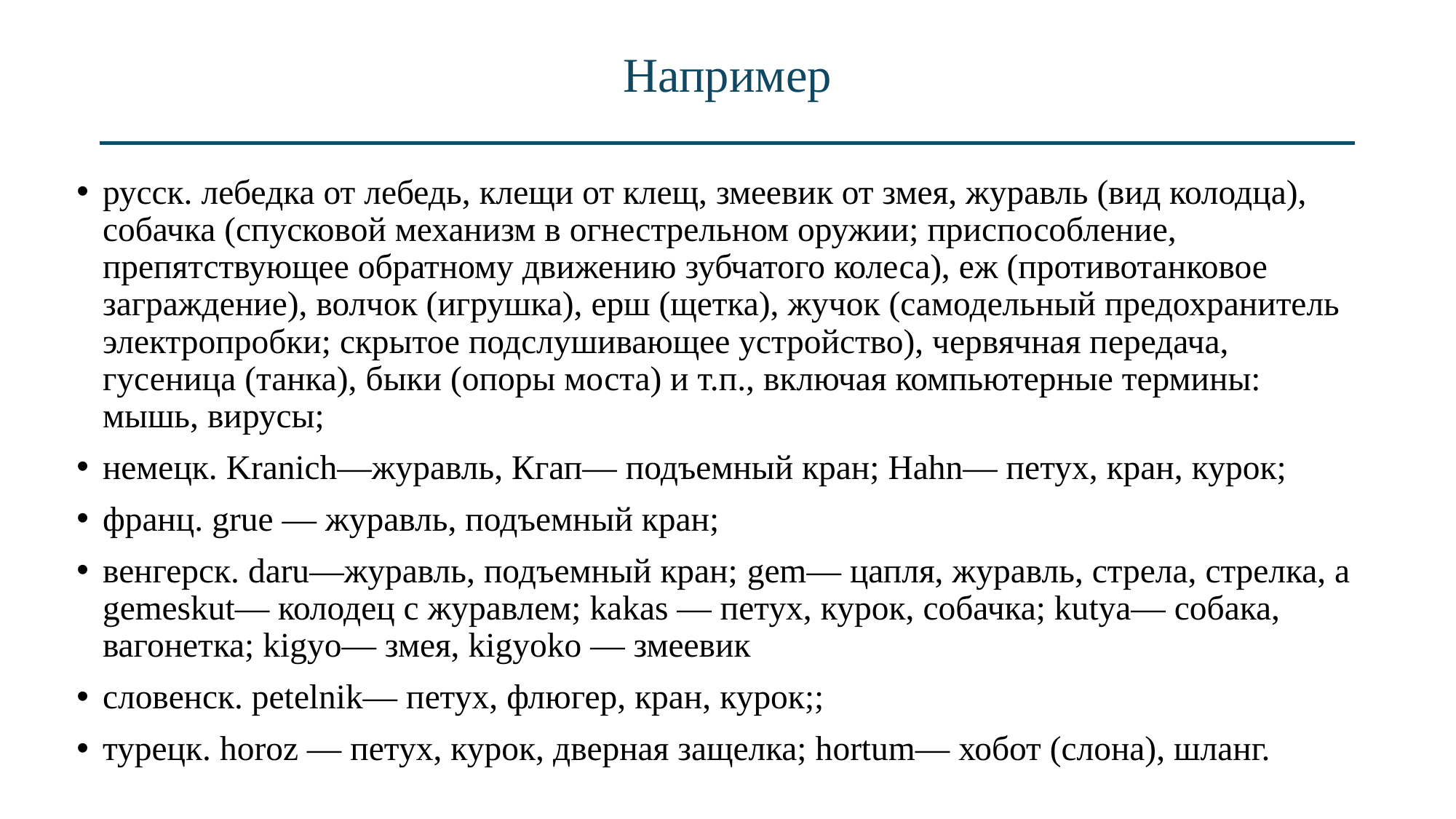

# Например
русск. лебедка от лебедь, клещи от клещ, змеевик от змея, журавль (вид колодца), собачка (спусковой механизм в огнестрельном оружии; приспособление, препятствующее обратному движению зубчатого колеса), еж (противотанковое заграждение), волчок (игрушка), ерш (щетка), жучок (самодельный предохранитель электропробки; скрытое подслушивающее устройство), червячная передача, гусеница (танка), быки (опоры моста) и т.п., включая компьютерные термины: мышь, вирусы;
немецк. Kranich—журавль, Кгап— подъемный кран; Hahn— петух, кран, курок;
франц. grue — журавль, подъемный кран;
венгерск. daru—журавль, подъемный кран; gem— цапля, журавль, стрела, стрелка, a gemeskut— колодец с журавлем; kakas — петух, курок, собачка; kutya— собака, вагонетка; kigyo— змея, kigyoko — змеевик
словенск. petelnik— петух, флюгер, кран, курок;;
турецк. horoz — петух, курок, дверная защелка; hortum— хобот (слона), шланг.